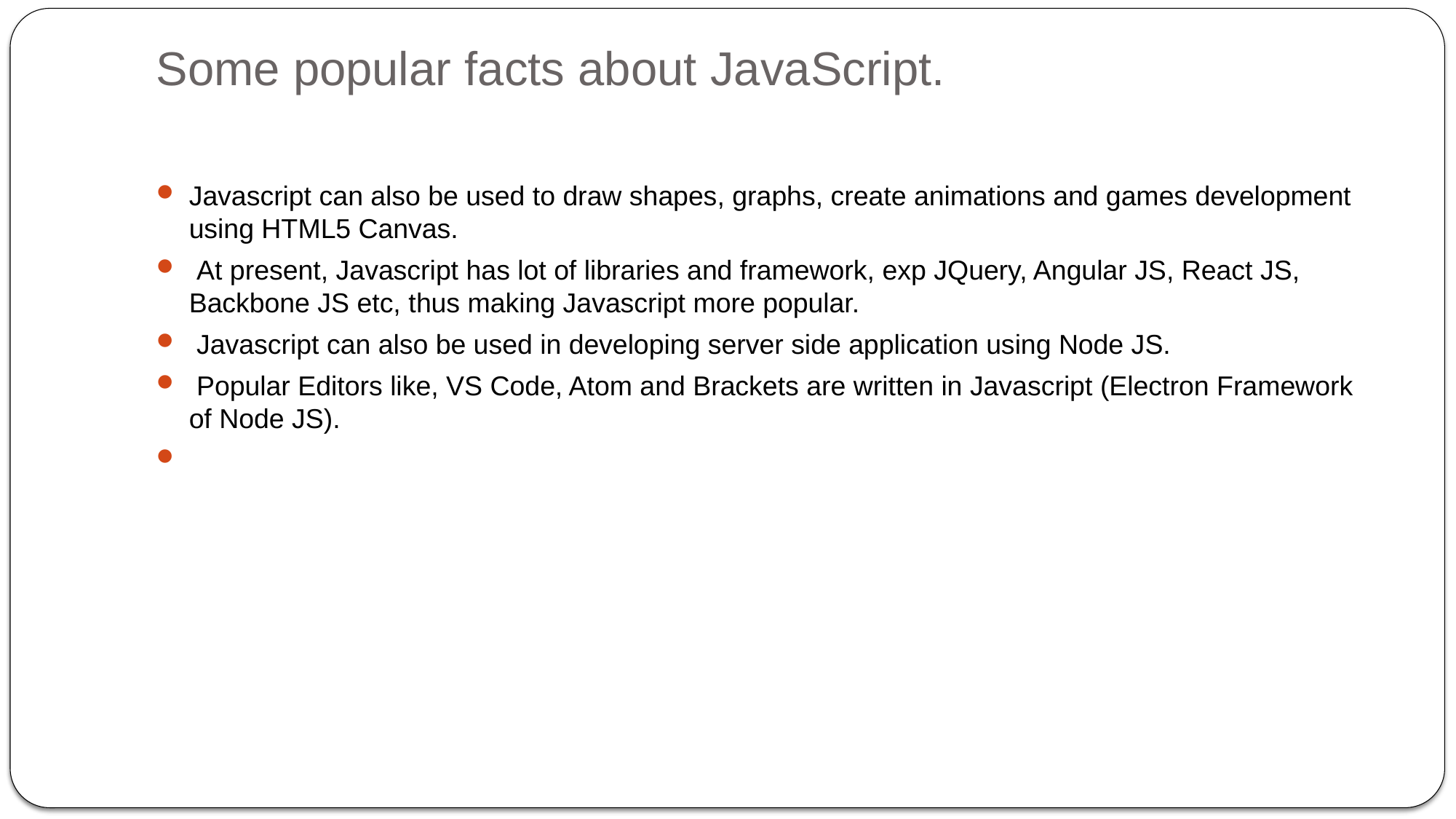

# Some popular facts about JavaScript.
Javascript can also be used to draw shapes, graphs, create animations and games development using HTML5 Canvas.
 At present, Javascript has lot of libraries and framework, exp JQuery, Angular JS, React JS, Backbone JS etc, thus making Javascript more popular.
 Javascript can also be used in developing server side application using Node JS.
 Popular Editors like, VS Code, Atom and Brackets are written in Javascript (Electron Framework of Node JS).